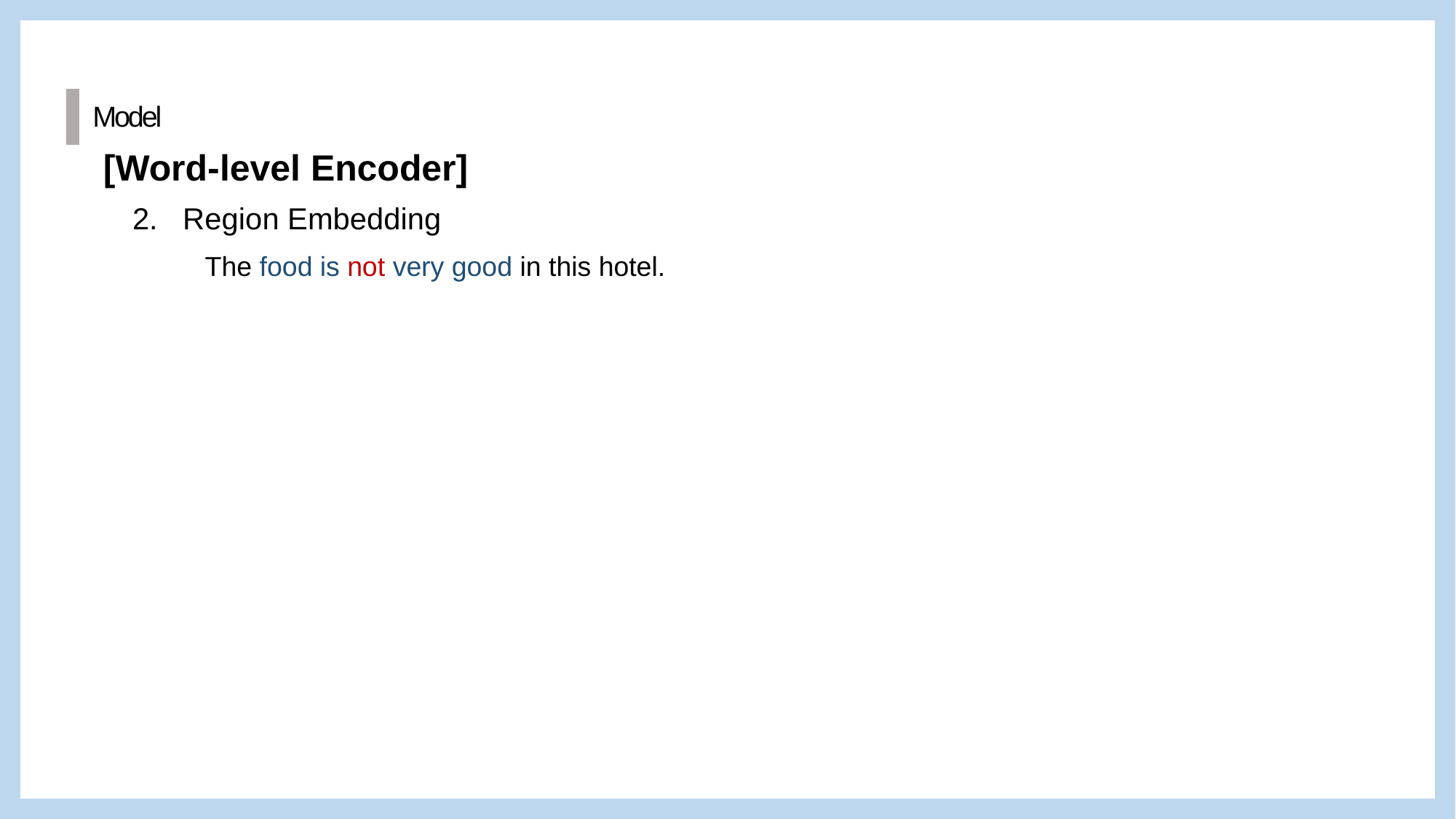

Model
[Word-level Encoder]
2.   Region Embedding
The food is not very good in this hotel.